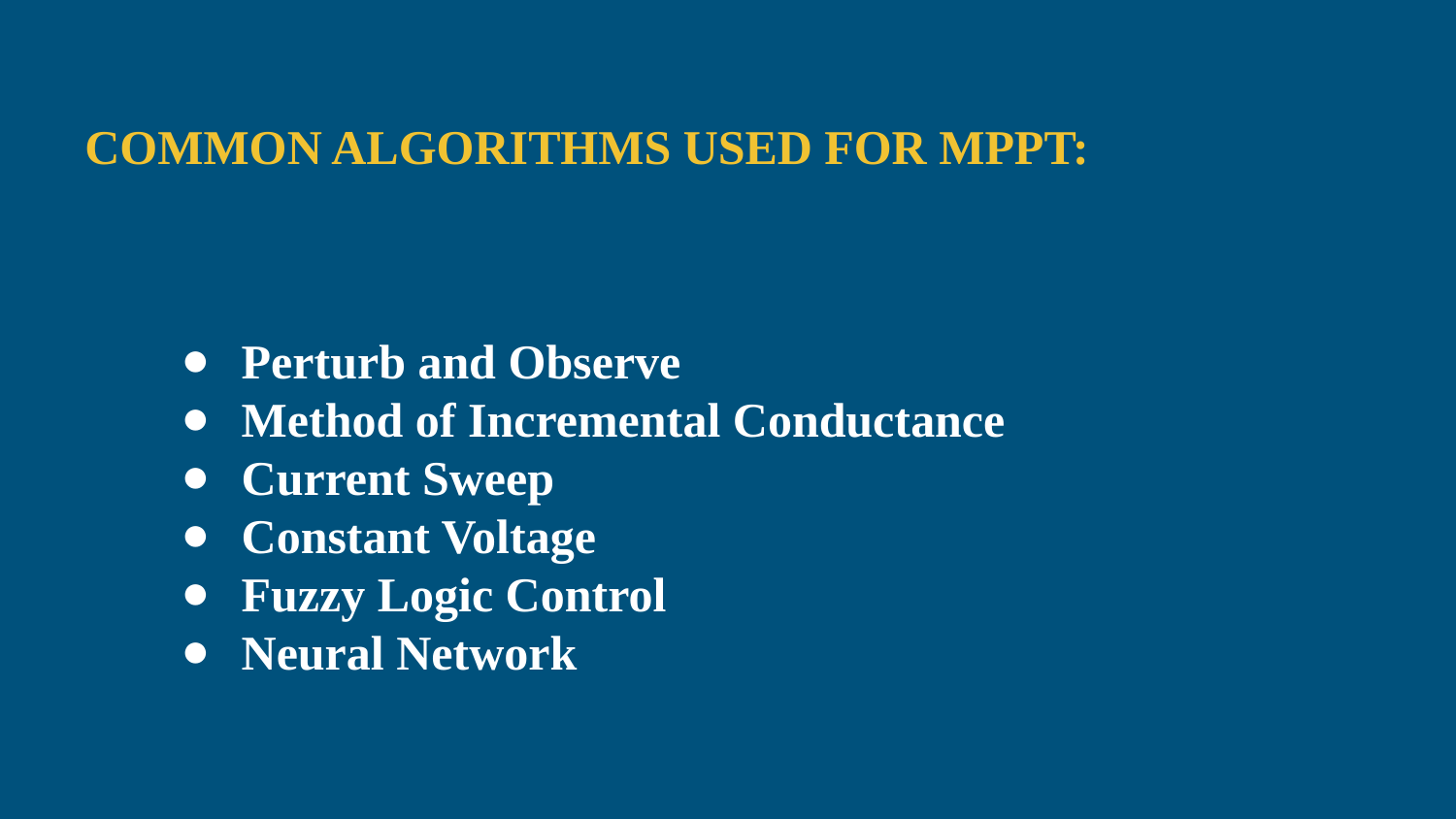

# COMMON ALGORITHMS USED FOR MPPT:

Perturb and Observe
Method of Incremental Conductance
Current Sweep
Constant Voltage
Fuzzy Logic Control
Neural Network
Perturb and Observe
Method of Incremental Conductance
Current Sweep
Constant Voltage
Fuzzy Logic Control
Neural Network